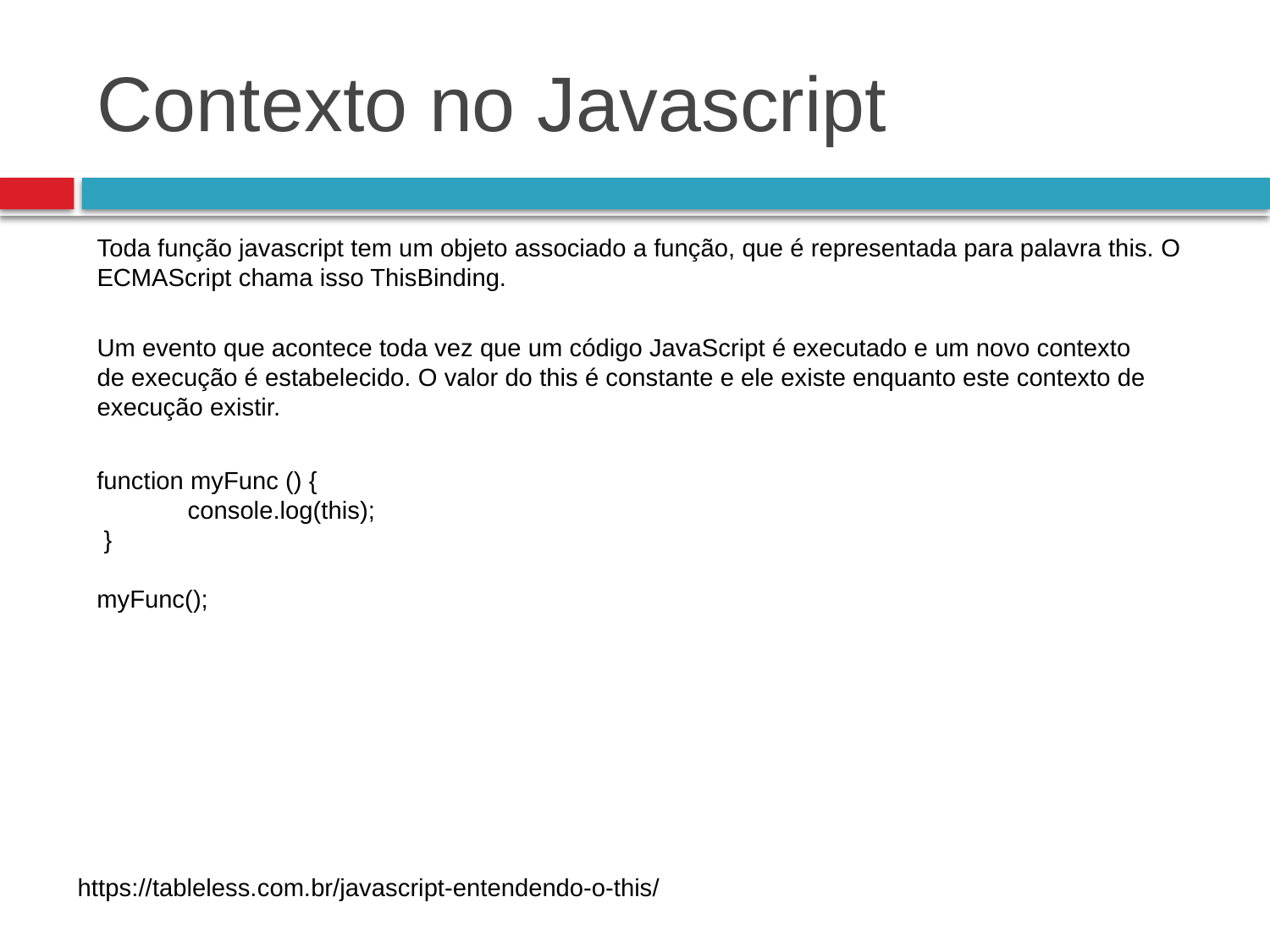

# Contexto no Javascript
Toda função javascript tem um objeto associado a função, que é representada para palavra this. O ECMAScript chama isso ThisBinding.
Um evento que acontece toda vez que um código JavaScript é executado e um novo contexto de execução é estabelecido. O valor do this é constante e ele existe enquanto este contexto de execução existir.
function myFunc () {
             console.log(this);
 }

myFunc();
https://tableless.com.br/javascript-entendendo-o-this/